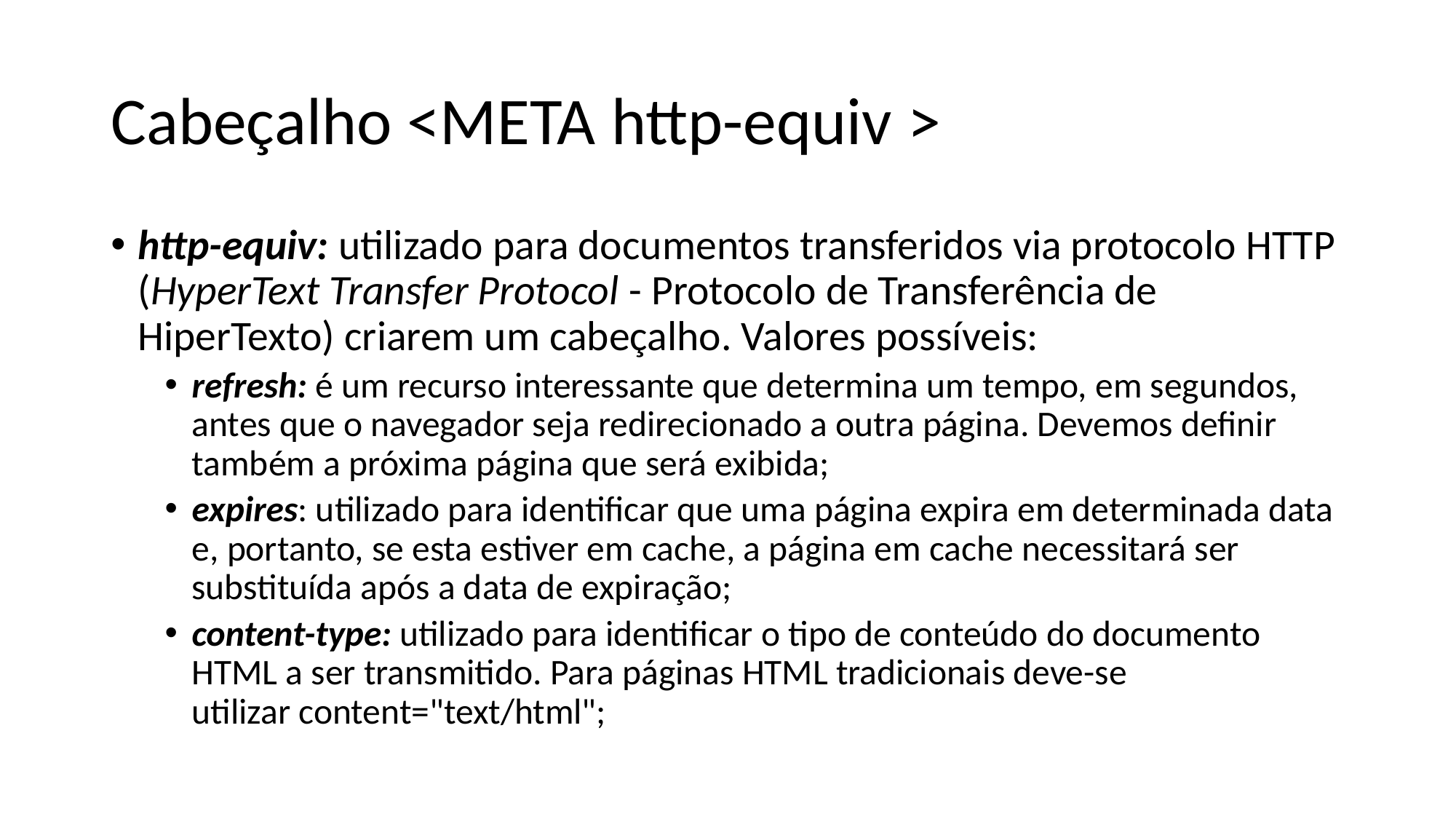

# Cabeçalho <META http-equiv >
http-equiv: utilizado para documentos transferidos via protocolo HTTP (HyperText Transfer Protocol - Protocolo de Transferência de HiperTexto) criarem um cabeçalho. Valores possíveis:
refresh: é um recurso interessante que determina um tempo, em segundos, antes que o navegador seja redirecionado a outra página. Devemos definir também a próxima página que será exibida;
expires: utilizado para identificar que uma página expira em determinada data e, portanto, se esta estiver em cache, a página em cache necessitará ser substituída após a data de expiração;
content-type: utilizado para identificar o tipo de conteúdo do documento HTML a ser transmitido. Para páginas HTML tradicionais deve-se utilizar content="text/html";